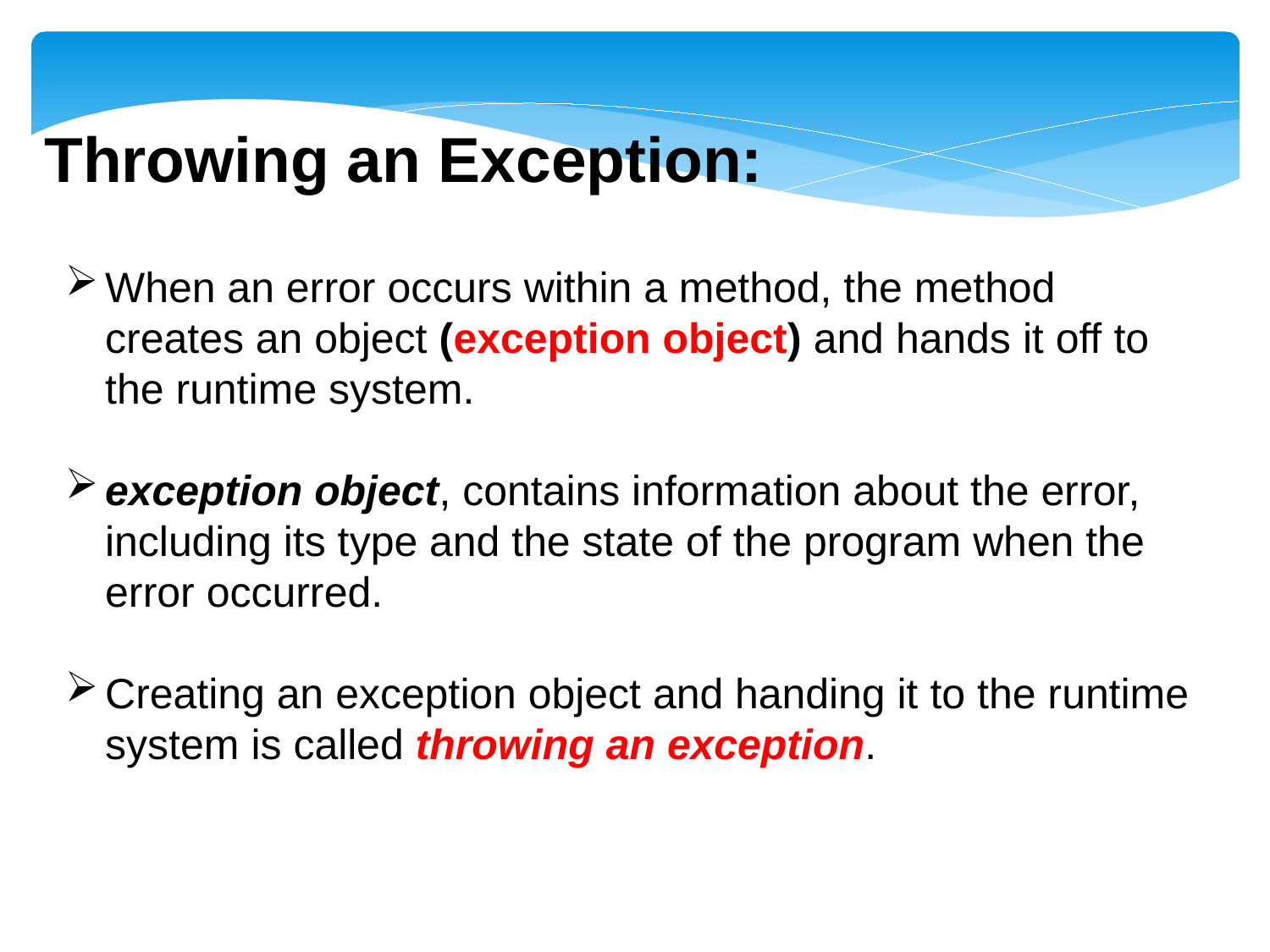

Throwing an Exception:
When an error occurs within a method, the method creates an object (exception object) and hands it off to the runtime system.

exception object, contains information about the error, including its type and the state of the program when the error occurred.

Creating an exception object and handing it to the runtime system is called throwing an exception.